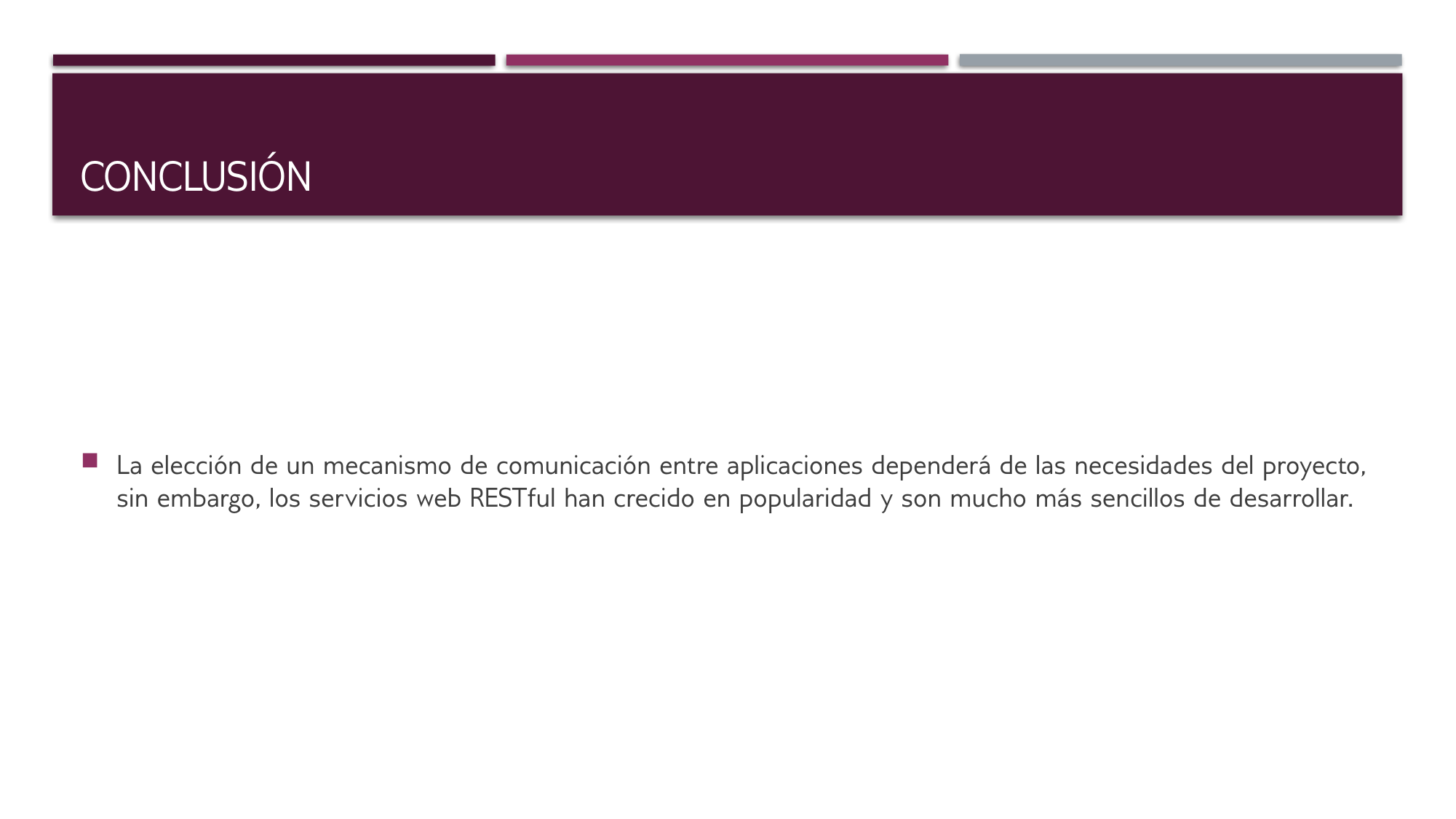

# Conclusión
La elección de un mecanismo de comunicación entre aplicaciones dependerá de las necesidades del proyecto, sin embargo, los servicios web RESTful han crecido en popularidad y son mucho más sencillos de desarrollar.